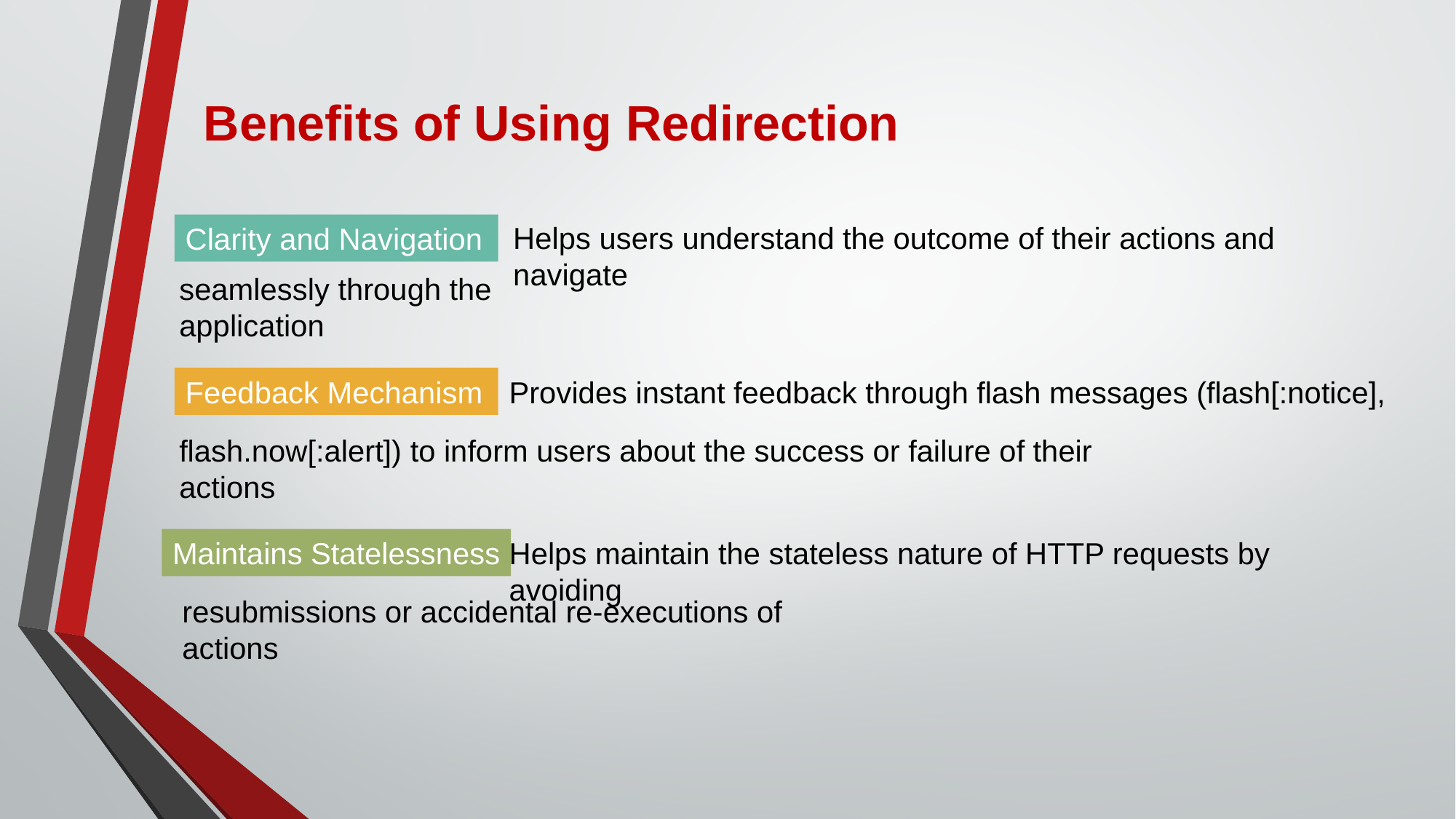

# Benefits of Using Redirection
Helps users understand the outcome of their actions and navigate
seamlessly through the application
Clarity and Navigation
Provides instant feedback through flash messages (flash[:notice],
flash.now[:alert]) to inform users about the success or failure of their actions
Feedback Mechanism
Helps maintain the stateless nature of HTTP requests by avoiding
resubmissions or accidental re-executions of actions
Maintains Statelessness